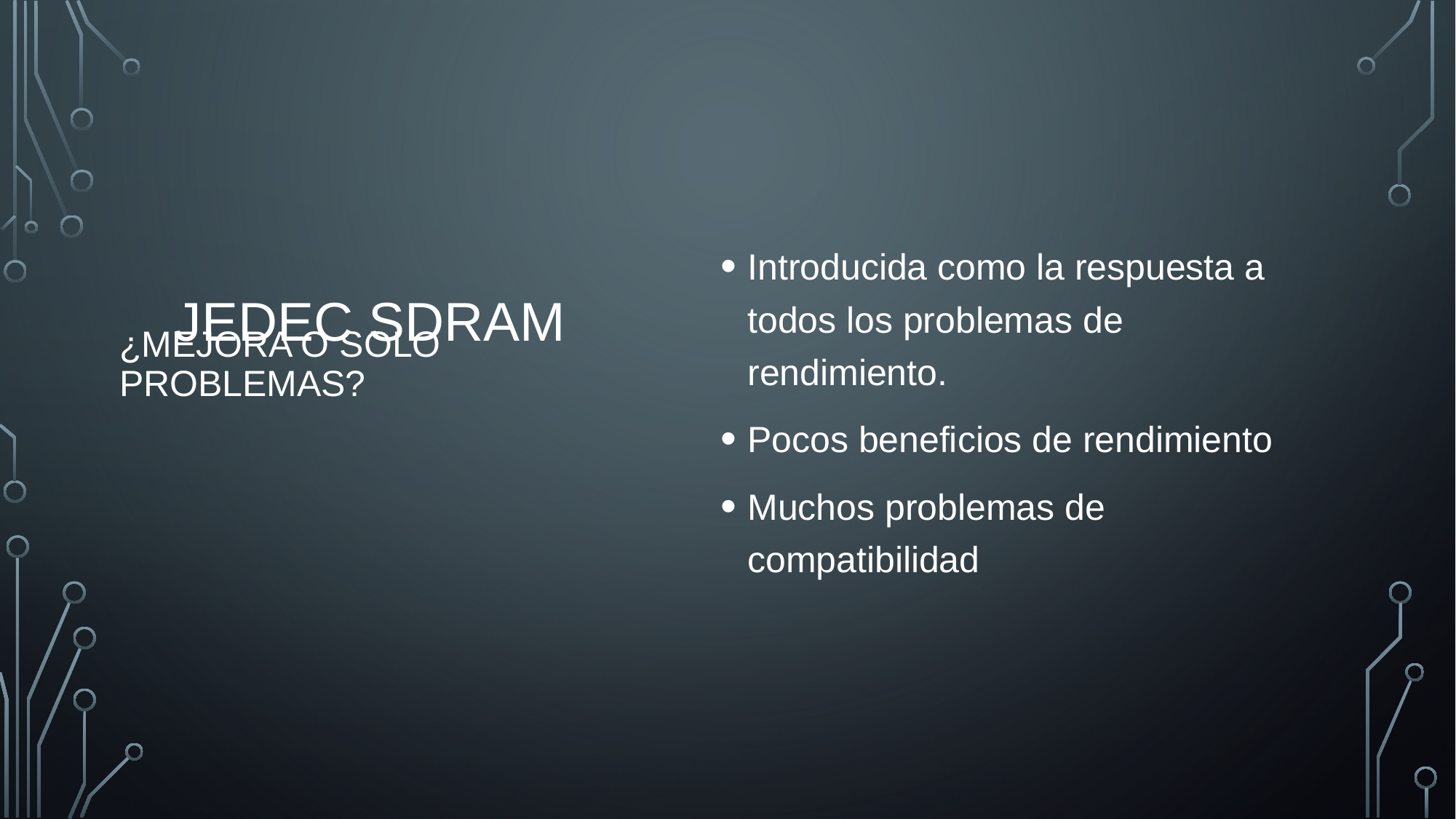

Introducida como la respuesta a todos los problemas de rendimiento.
Pocos beneficios de rendimiento
Muchos problemas de compatibilidad

# JEDEC SDRAM
¿Mejora o solo problemas?